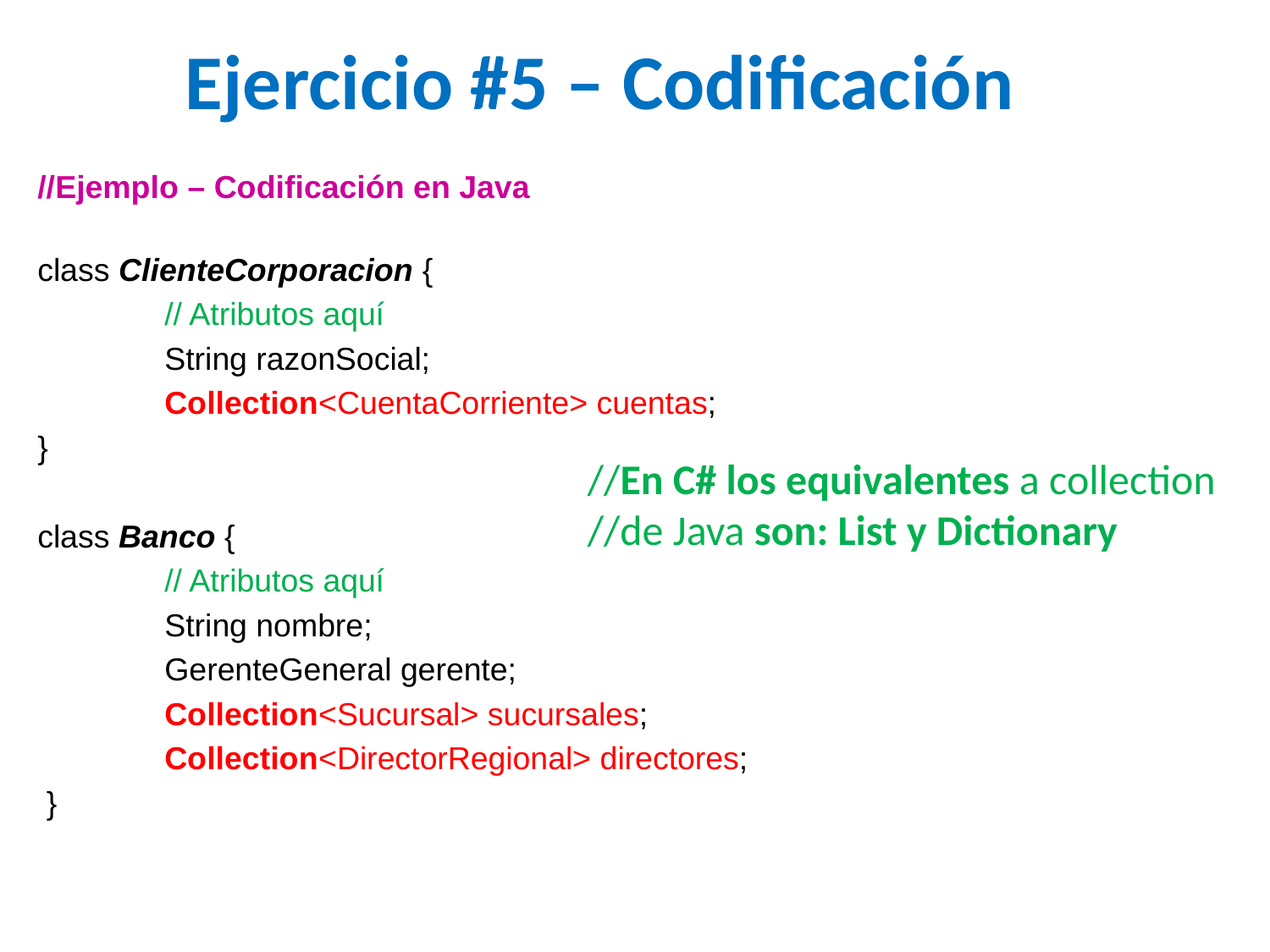

Ejercicio #5 – Codificación
//Ejemplo – Codificación en Java

class ClienteCorporacion {
	// Atributos aquí
	String razonSocial;
	Collection<CuentaCorriente> cuentas;
}

class Banco {
	// Atributos aquí
	String nombre;
	GerenteGeneral gerente;
	Collection<Sucursal> sucursales;
	Collection<DirectorRegional> directores;
 }
//En C# los equivalentes a collection //de Java son: List y Dictionary